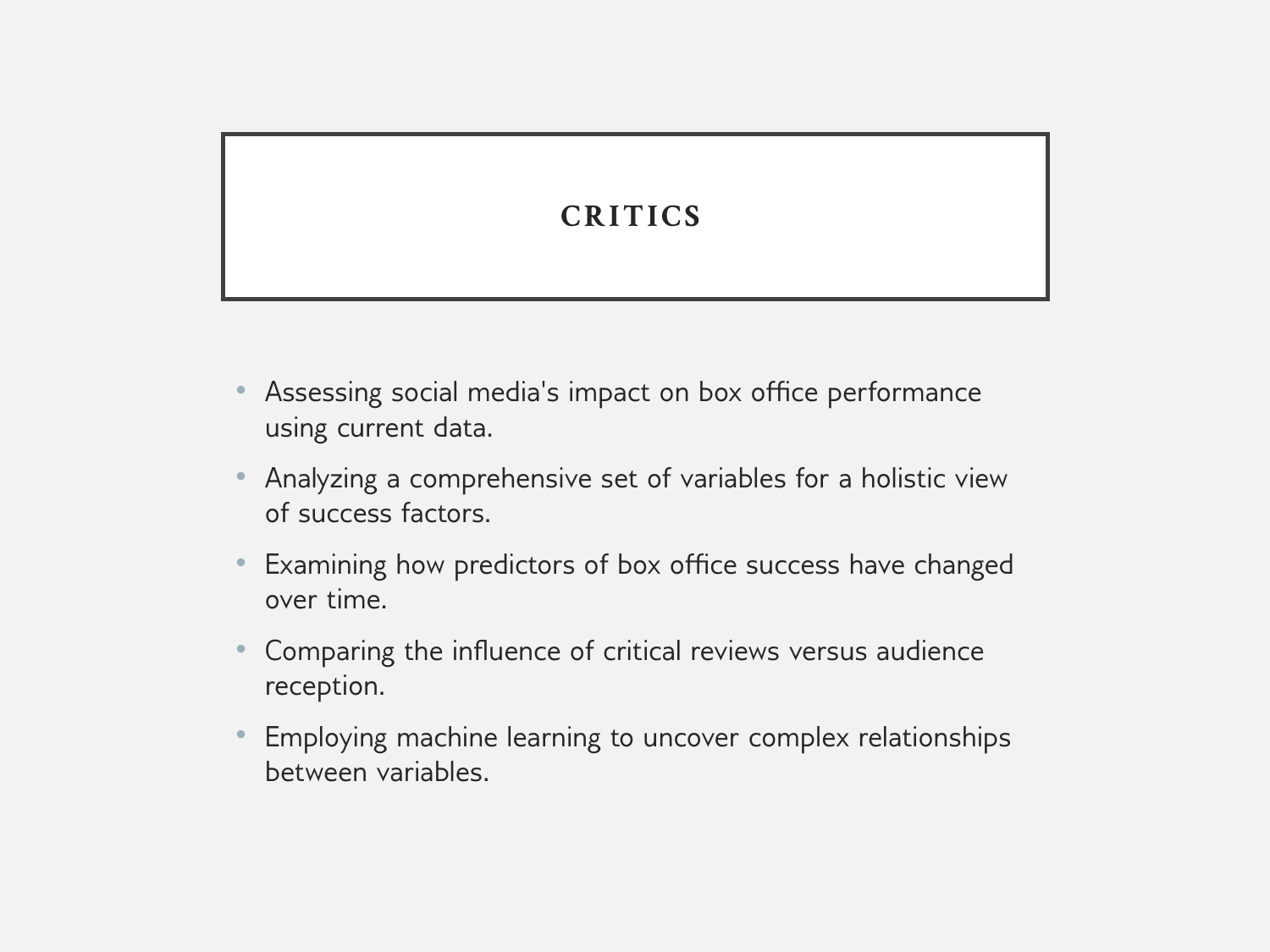

# Critics
Assessing social media's impact on box office performance using current data.
Analyzing a comprehensive set of variables for a holistic view of success factors.
Examining how predictors of box office success have changed over time.
Comparing the influence of critical reviews versus audience reception.
Employing machine learning to uncover complex relationships between variables.